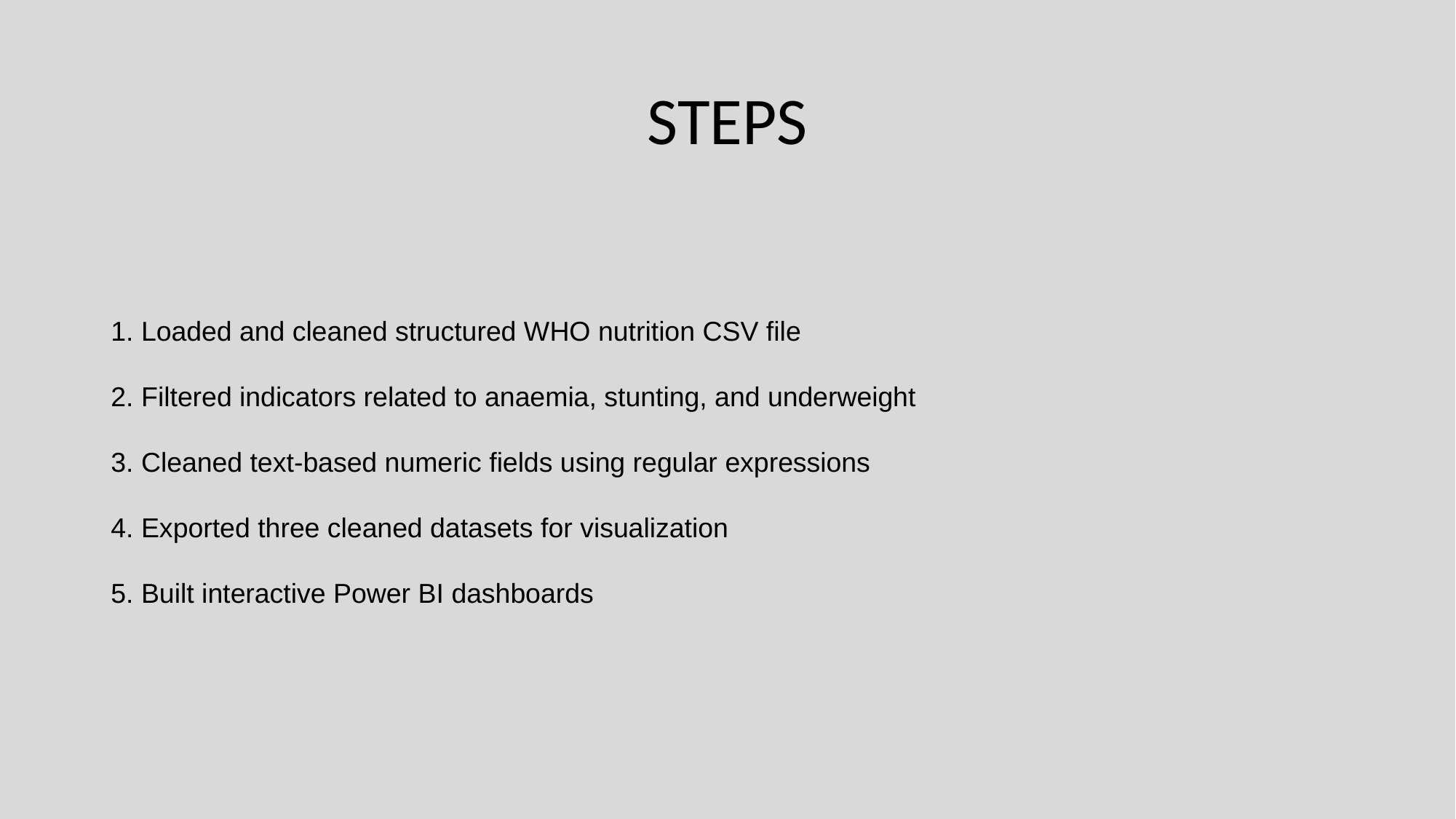

# STEPS
1. Loaded and cleaned structured WHO nutrition CSV file

2. Filtered indicators related to anaemia, stunting, and underweight

3. Cleaned text-based numeric fields using regular expressions

4. Exported three cleaned datasets for visualization

5. Built interactive Power BI dashboards